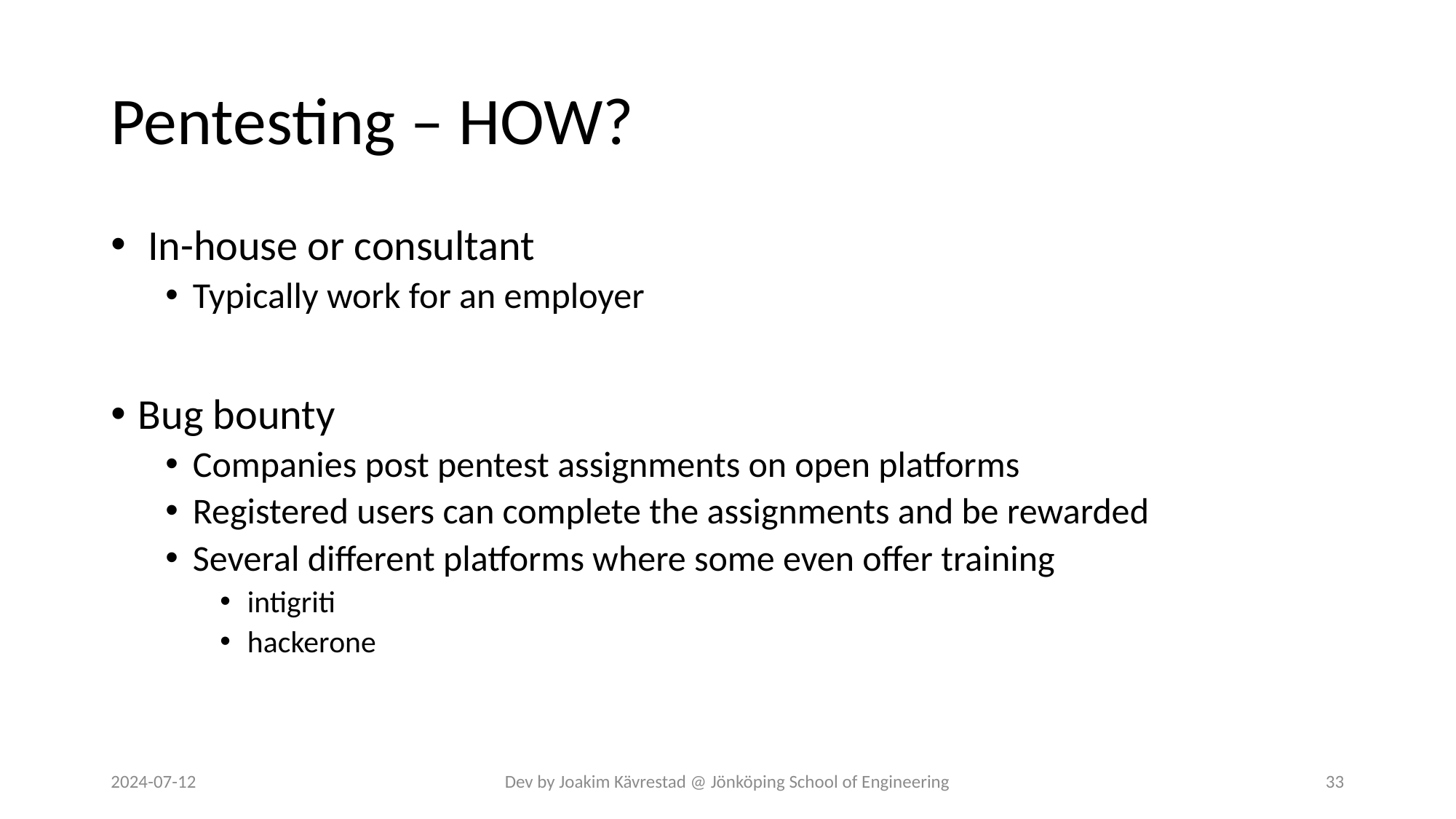

# Pentesting – HOW?
 In-house or consultant
Typically work for an employer

Bug bounty
Companies post pentest assignments on open platforms
Registered users can complete the assignments and be rewarded
Several different platforms where some even offer training
intigriti
hackerone

2024-07-12
Dev by Joakim Kävrestad @ Jönköping School of Engineering
33